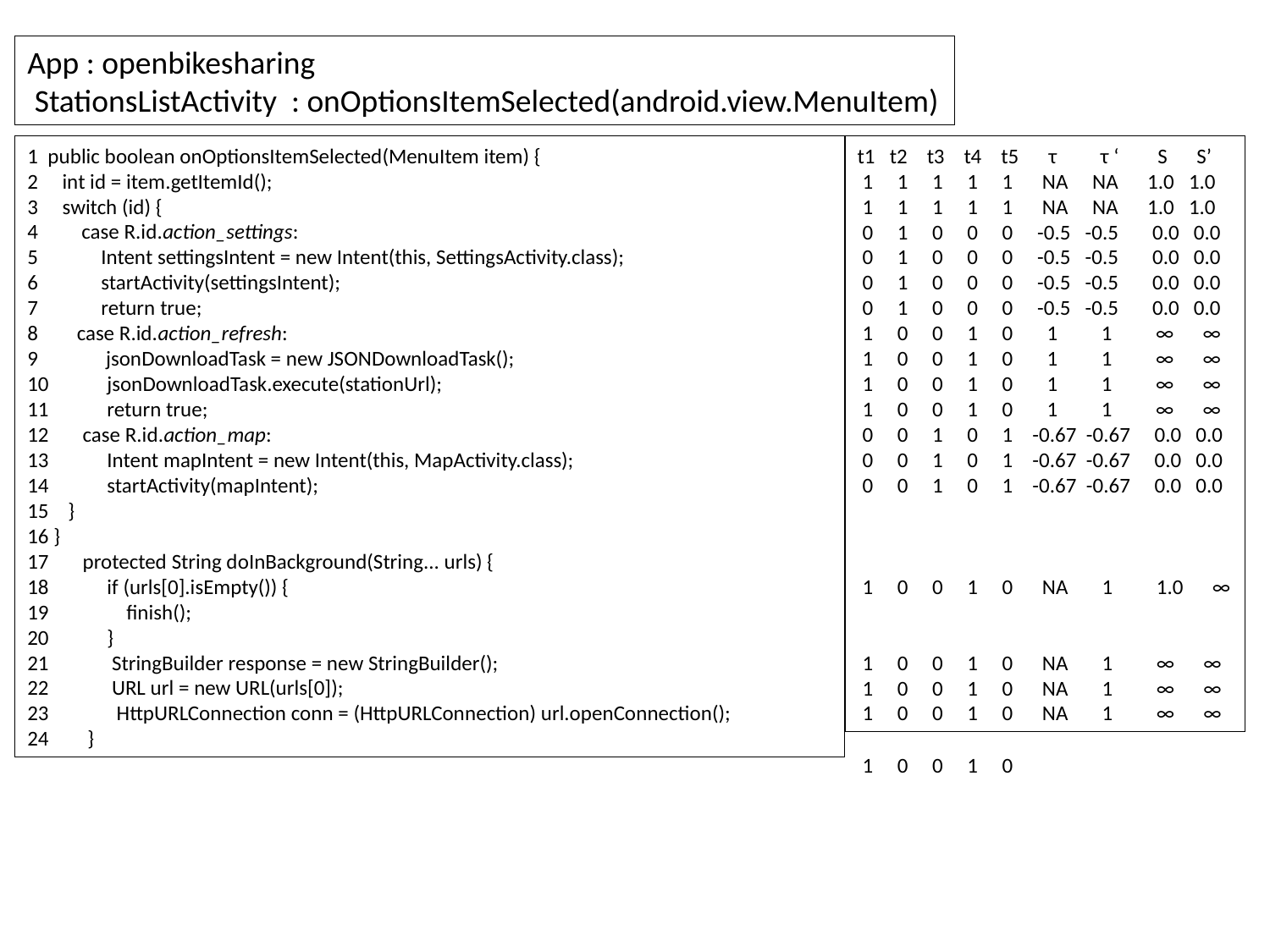

App : openbikesharing
 StationsListActivity  : onOptionsItemSelected(android.view.MenuItem)
1  public boolean onOptionsItemSelected(MenuItem item) {
2     int id = item.getItemId();
3     switch (id) {
4         case R.id.action_settings:
5             Intent settingsIntent = new Intent(this, SettingsActivity.class);
6             startActivity(settingsIntent);
7             return true;
8        case R.id.action_refresh:
9              jsonDownloadTask = new JSONDownloadTask();
10            jsonDownloadTask.execute(stationUrl);
11            return true;
12       case R.id.action_map:
13            Intent mapIntent = new Intent(this, MapActivity.class);
14            startActivity(mapIntent);
15    }
16 }
17       protected String doInBackground(String... urls) {
18            if (urls[0].isEmpty()) {
19                finish();
20            }
21             StringBuilder response = new StringBuilder();
22             URL url = new URL(urls[0]);
23              HttpURLConnection conn = (HttpURLConnection) url.openConnection();
24        }
t1   t2    t3    t4    t5      τ         τ ‘        S      S’
 1     1     1     1     1      NA     NA      1.0   1.0
 1     1     1     1     1      NA     NA      1.0   1.0
 0     1     0     0     0     -0.5   -0.5       0.0   0.0
 0     1     0     0     0     -0.5   -0.5       0.0   0.0
 0     1     0     0     0     -0.5   -0.5       0.0   0.0
 0     1     0     0     0     -0.5   -0.5       0.0   0.0
 1     0     0     1     0       1         1         ∞      ∞
 1     0     0     1     0       1         1         ∞      ∞
 1     0     0     1     0       1         1         ∞      ∞
 1     0     0     1     0       1         1         ∞      ∞
 0     0     1     0     1    -0.67  -0.67     0.0   0.0
 0     0     1     0     1    -0.67  -0.67     0.0   0.0
 0     0     1     0     1    -0.67  -0.67     0.0   0.0

 1     0     0     1     0      NA       1         1.0      ∞

 1     0     0     1     0      NA       1         ∞      ∞
 1     0     0     1     0      NA       1         ∞      ∞
 1     0     0     1     0      NA       1         ∞      ∞
 1     0     0     1     0